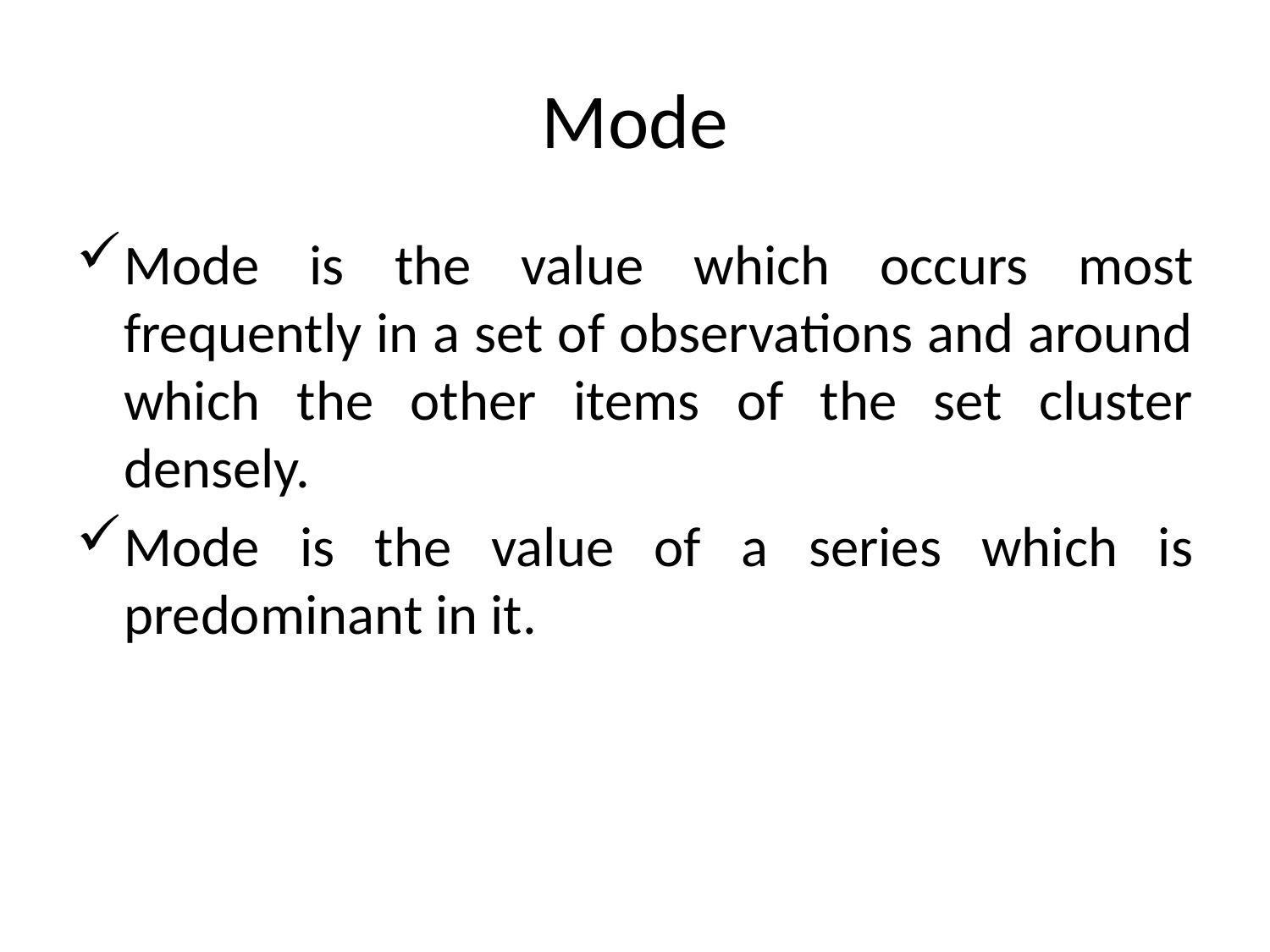

# Mode
Mode is the value which occurs most frequently in a set of observations and around which the other items of the set cluster densely.
Mode is the value of a series which is predominant in it.